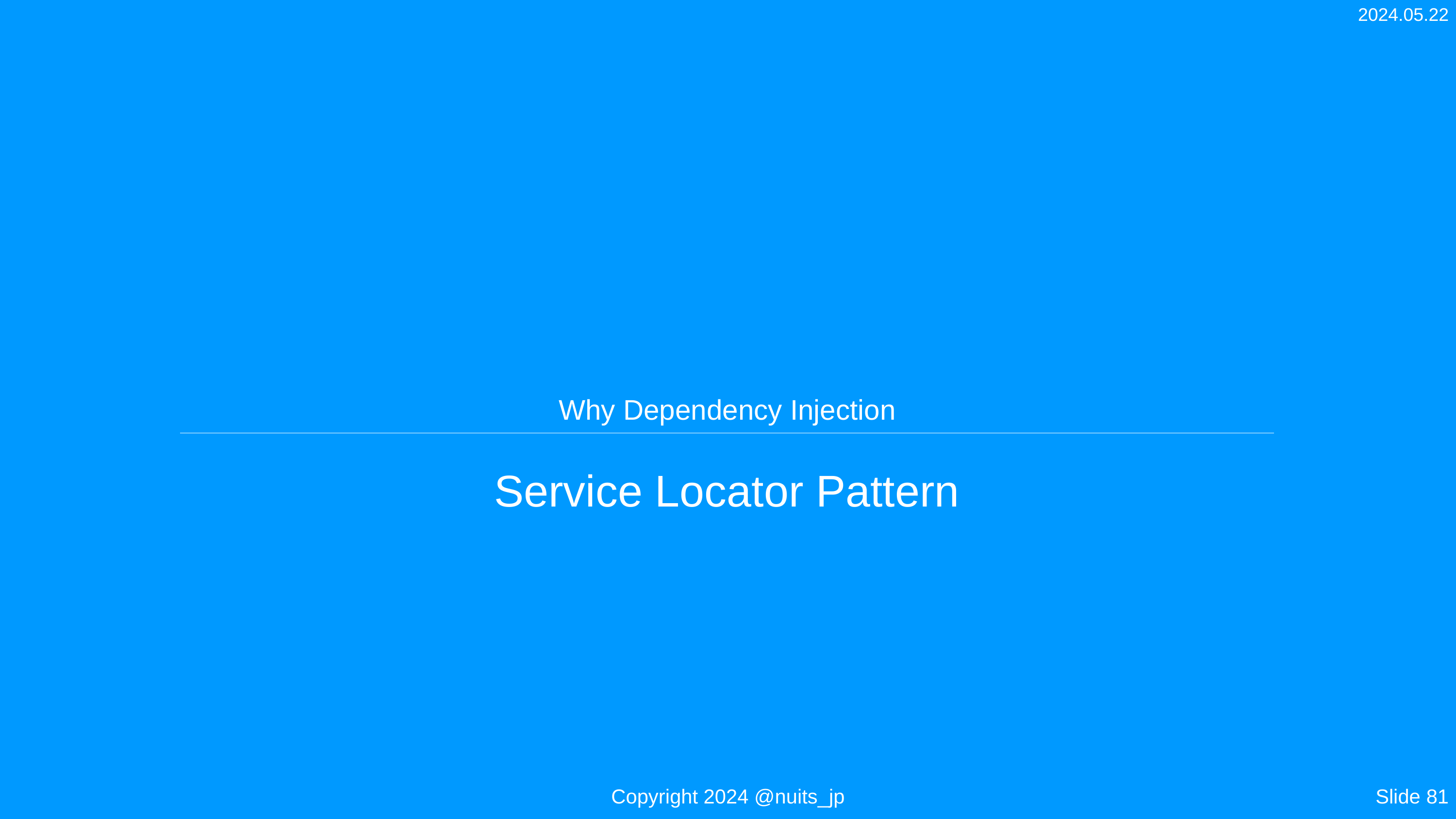

# Why Dependency Injection
Service Locator Pattern